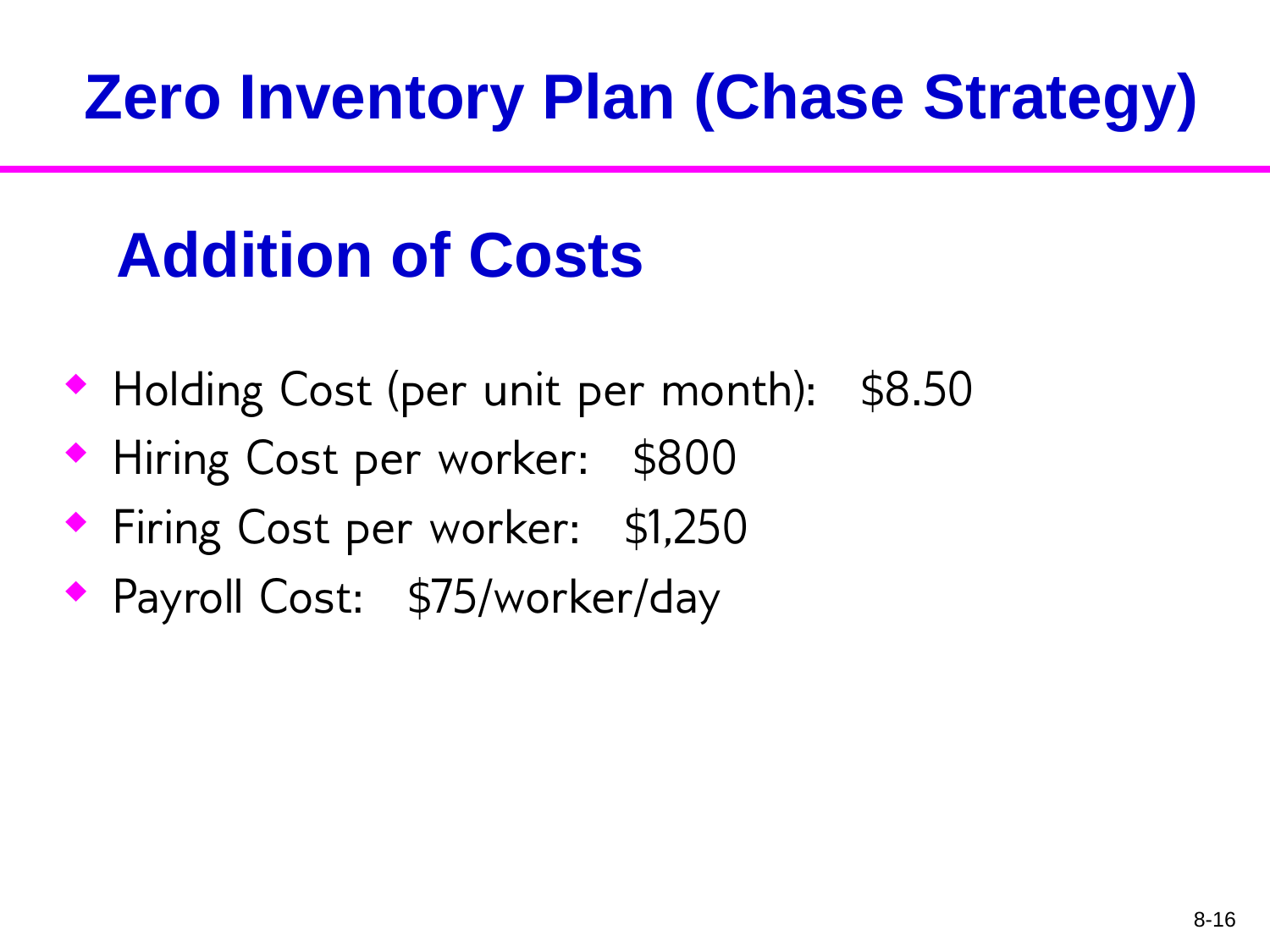

Zero Inventory Plan (Chase Strategy)
# Addition of Costs
Holding Cost (per unit per month):   $8.50
Hiring Cost per worker:   $800
Firing Cost per worker:   $1,250
Payroll Cost:   $75/worker/day
8-16